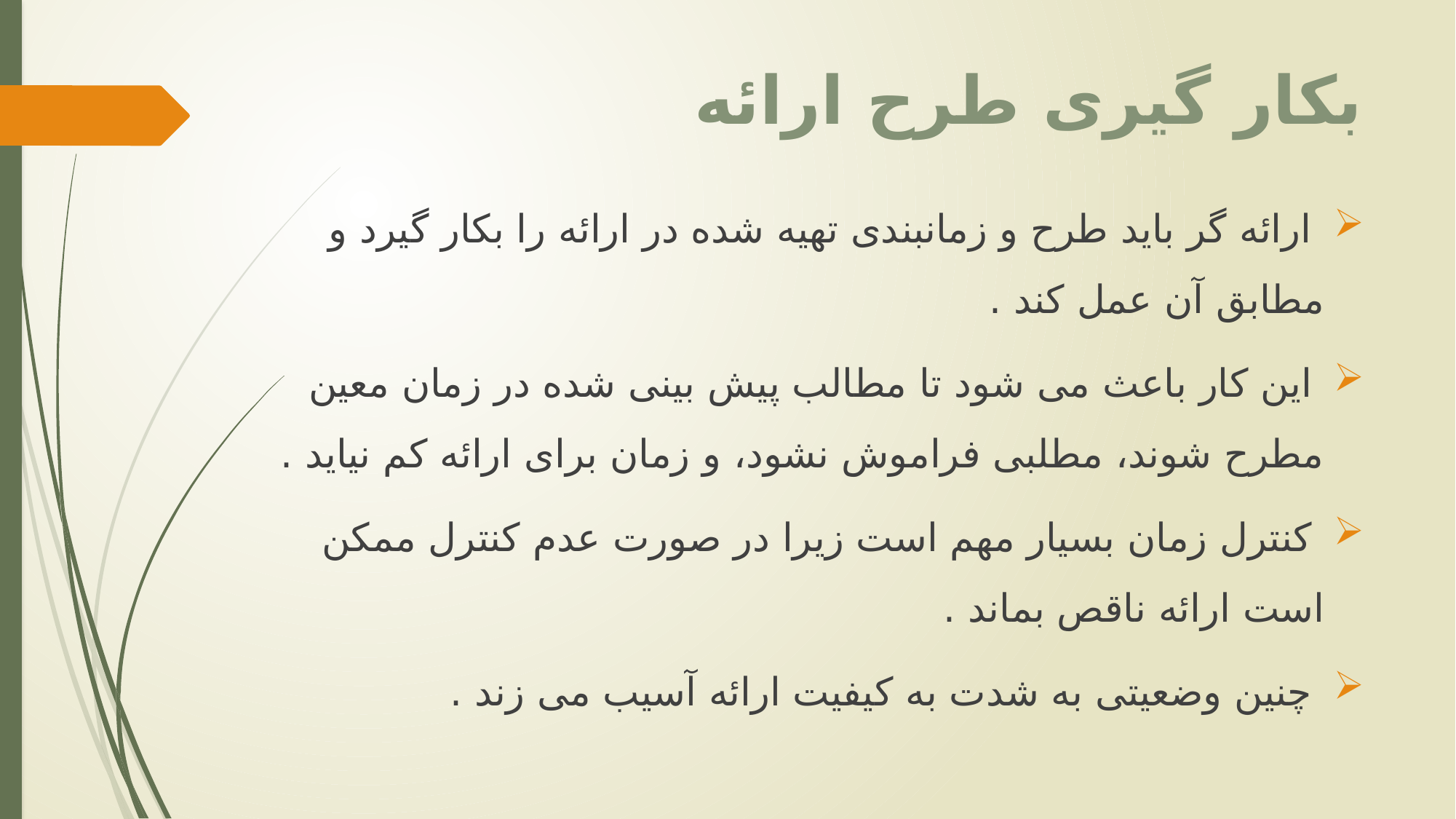

# بکار گیری طرح ارائه
 ارائه گر باید طرح و زمانبندی تهیه شده در ارائه را بکار گیرد و مطابق آن عمل کند .
 این کار باعث می شود تا مطالب پیش بینی شده در زمان معین مطرح شوند، مطلبی فراموش نشود، و زمان برای ارائه کم نیاید .
 کنترل زمان بسیار مهم است زیرا در صورت عدم کنترل ممکن است ارائه ناقص بماند .
 چنین وضعیتی به شدت به کیفیت ارائه آسیب می زند .